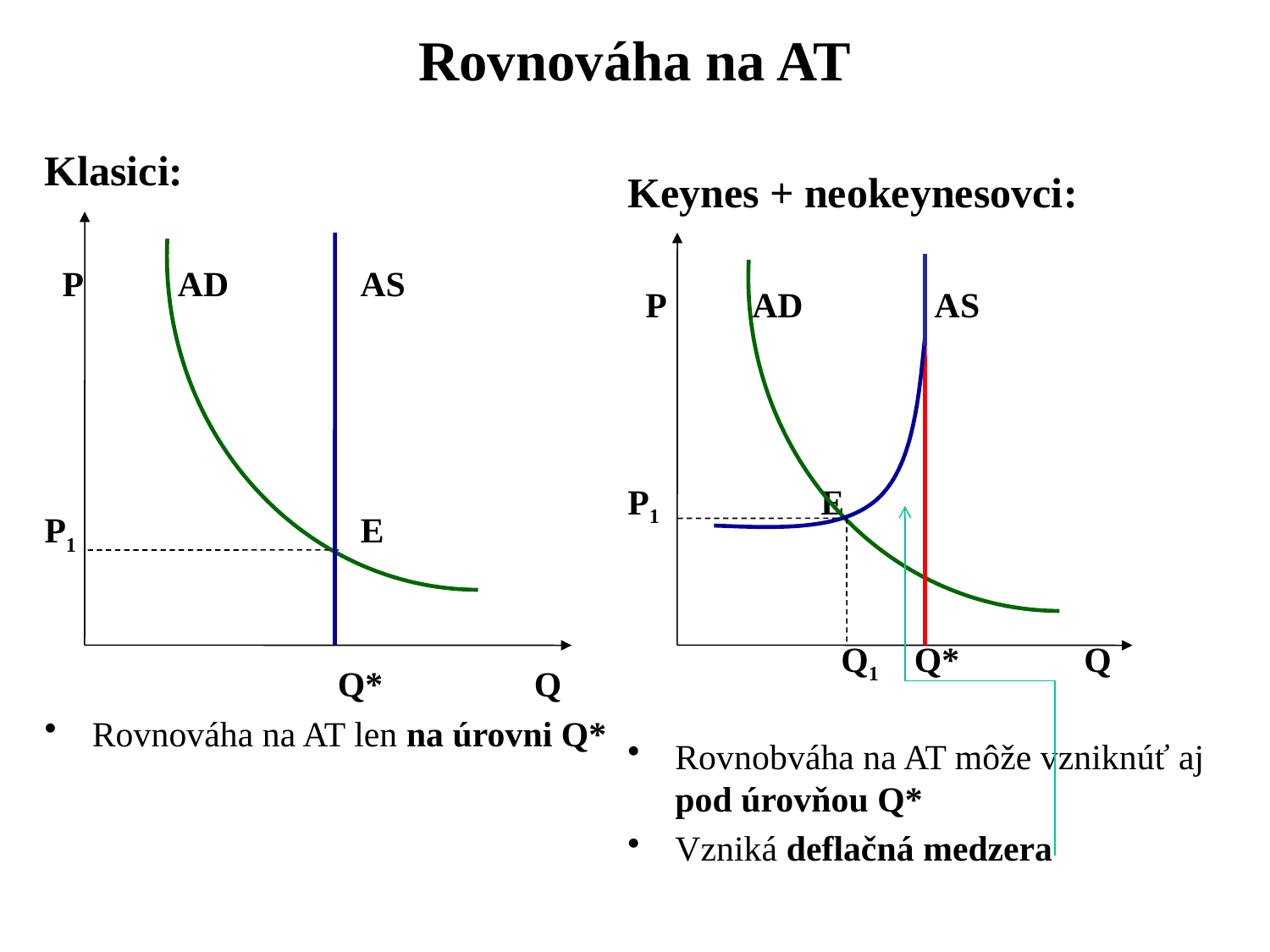

# Rovnováha na AT
Klasici:

  P           AD               AS

P1                                E

                                 Q*                 Q
Rovnováha na AT len na úrovni Q*
Keynes + neokeynesovci:

  P          AD               AS

P1                               E

                        Q1    Q*              Q

Rovnobváha na AT môže vzniknúť aj pod úrovňou Q*
Vzniká deflačná medzera